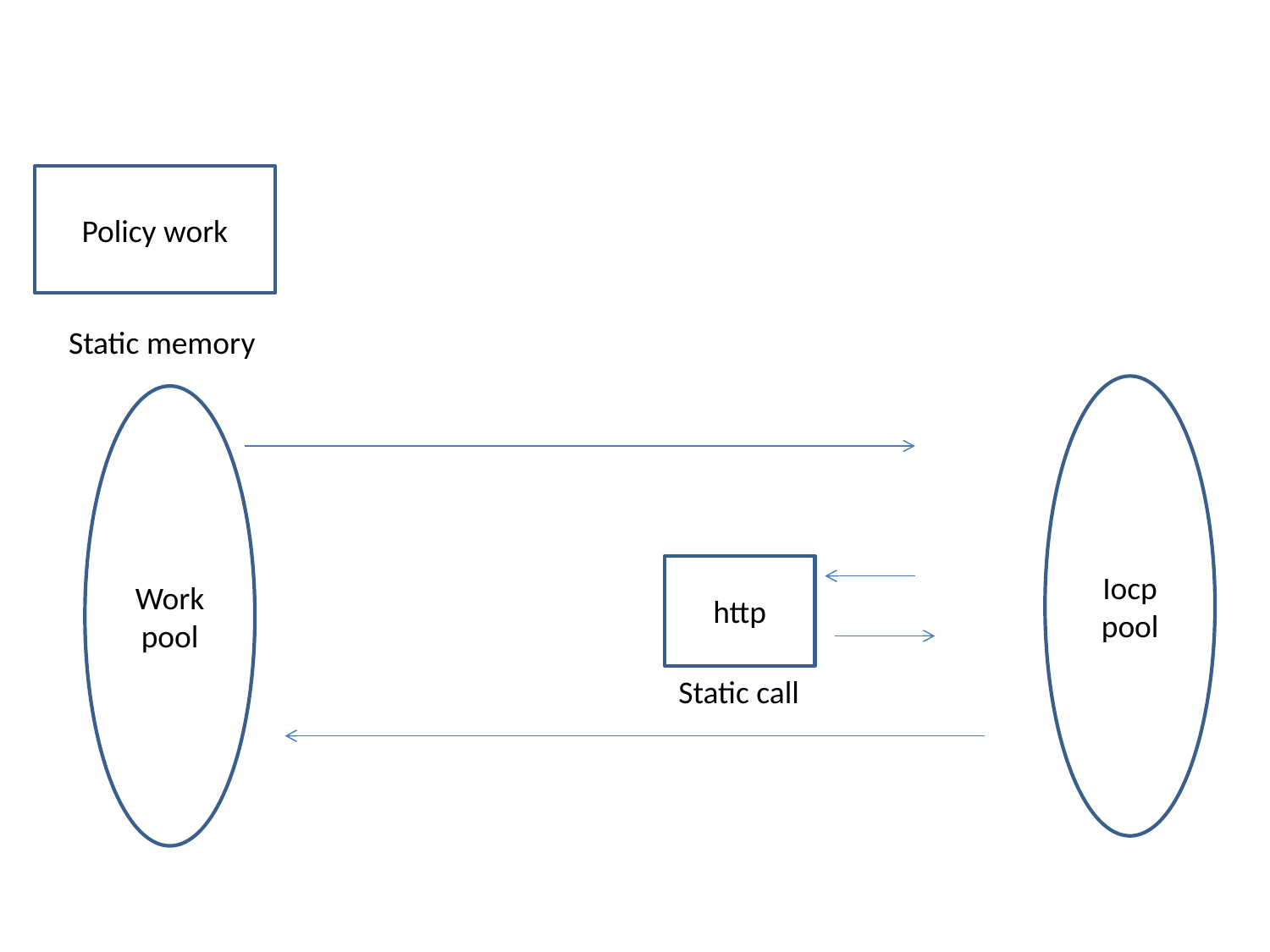

Policy work
Static memory
Iocp
pool
Work
pool
http
Static call